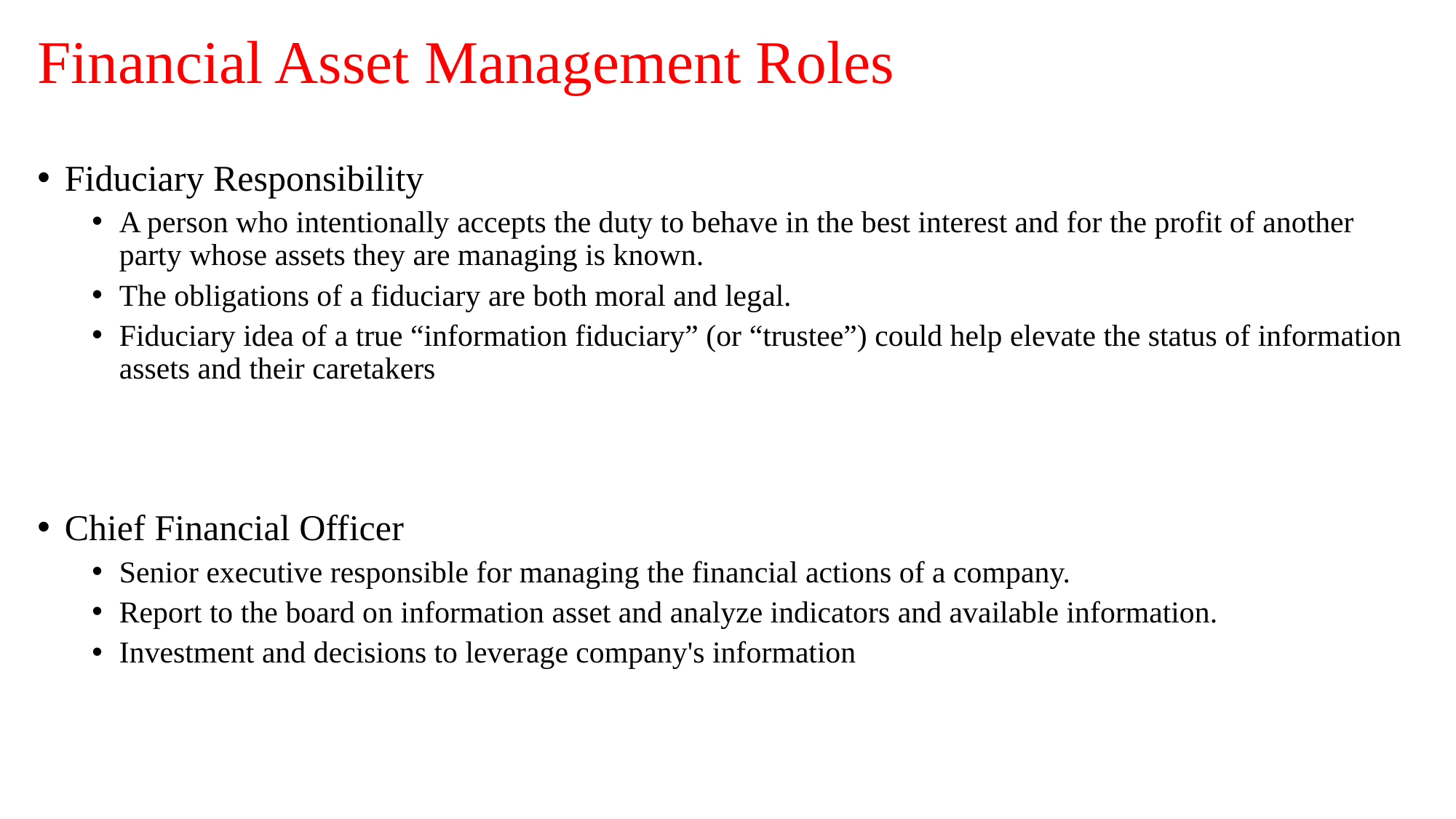

# Financial Asset Management Roles
Fiduciary Responsibility
A person who intentionally accepts the duty to behave in the best interest and for the profit of another party whose assets they are managing is known.
The obligations of a fiduciary are both moral and legal.
Fiduciary idea of a true “information fiduciary” (or “trustee”) could help elevate the status of information assets and their caretakers

Chief Financial Officer
Senior executive responsible for managing the financial actions of a company.
Report to the board on information asset and analyze indicators and available information.
Investment and decisions to leverage company's information